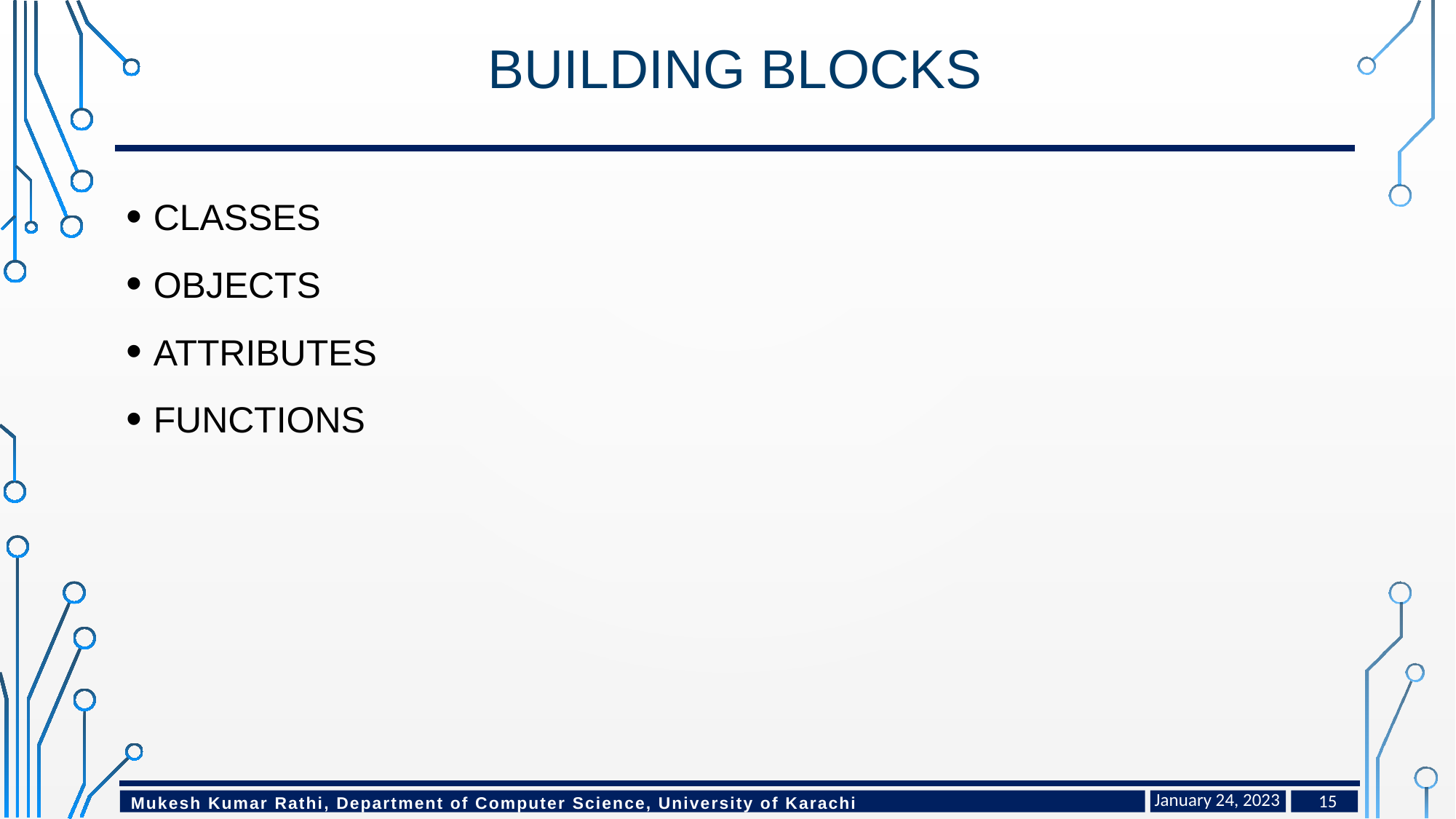

# Building blocks
CLASSES
OBJECTS
ATTRIBUTES
FUNCTIONS
January 24, 2023
15